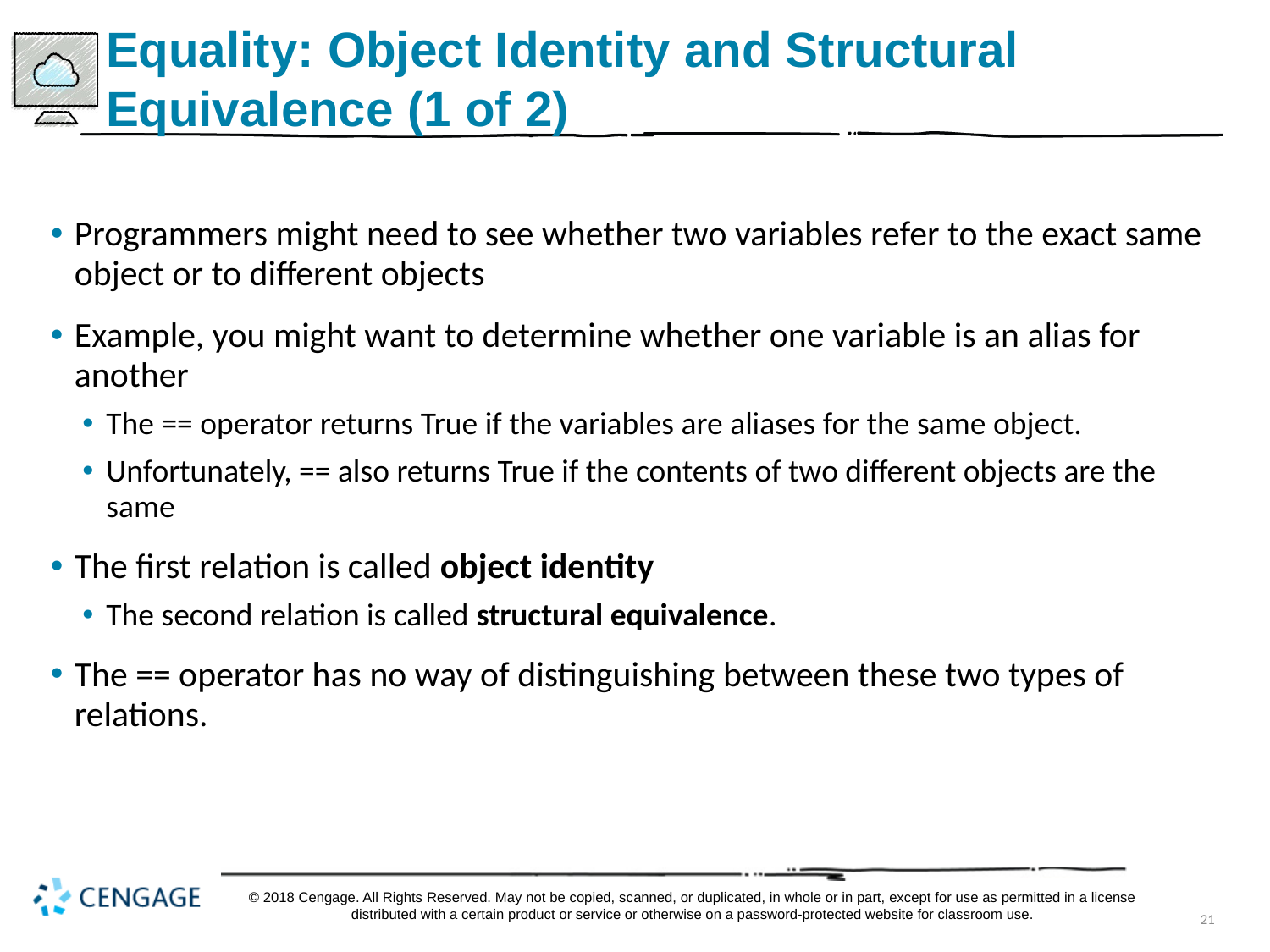

# Equality: Object Identity and Structural Equivalence (1 of 2)
Programmers might need to see whether two variables refer to the exact same object or to different objects
Example, you might want to determine whether one variable is an alias for another
The == operator returns True if the variables are aliases for the same object.
Unfortunately, == also returns True if the contents of two different objects are the same
The first relation is called object identity
The second relation is called structural equivalence.
The == operator has no way of distinguishing between these two types of relations.
© 2018 Cengage. All Rights Reserved. May not be copied, scanned, or duplicated, in whole or in part, except for use as permitted in a license distributed with a certain product or service or otherwise on a password-protected website for classroom use.